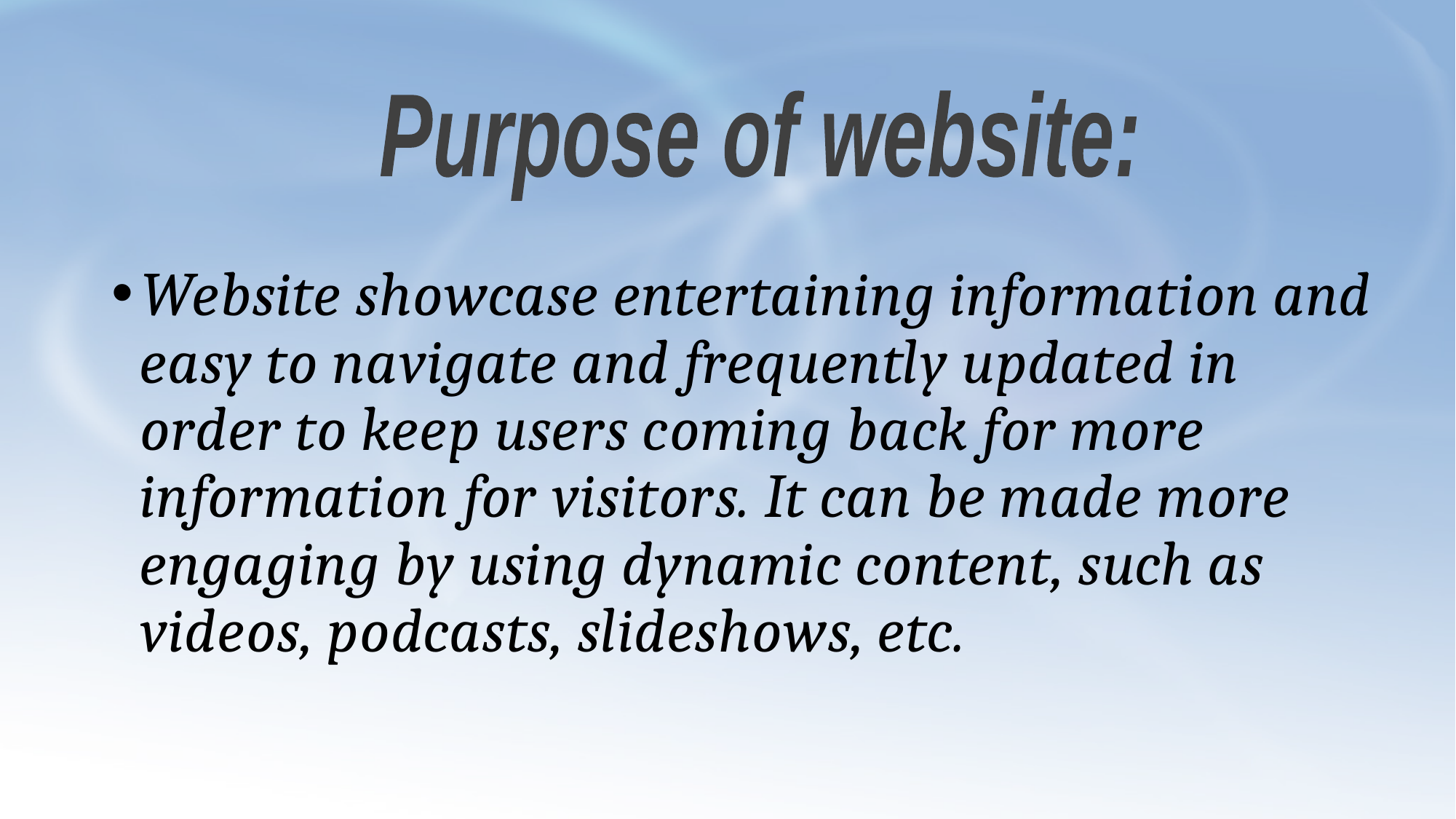

Purpose of website:
Website showcase entertaining information and easy to navigate and frequently updated in order to keep users coming back for more information for visitors. It can be made more engaging by using dynamic content, such as videos, podcasts, slideshows, etc.